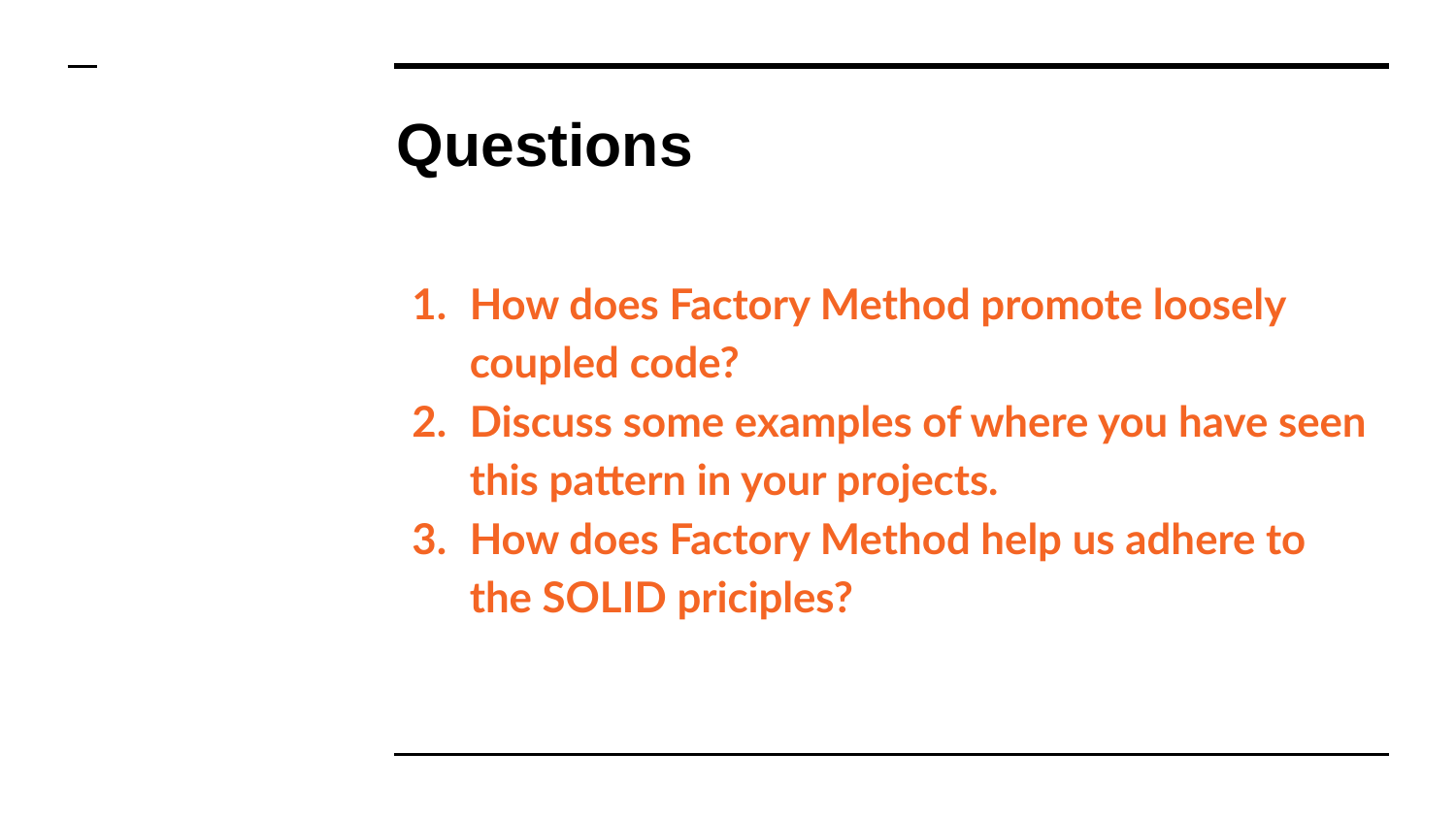

# Questions
How does Factory Method promote loosely coupled code?
Discuss some examples of where you have seen this pattern in your projects.
How does Factory Method help us adhere to the SOLID priciples?